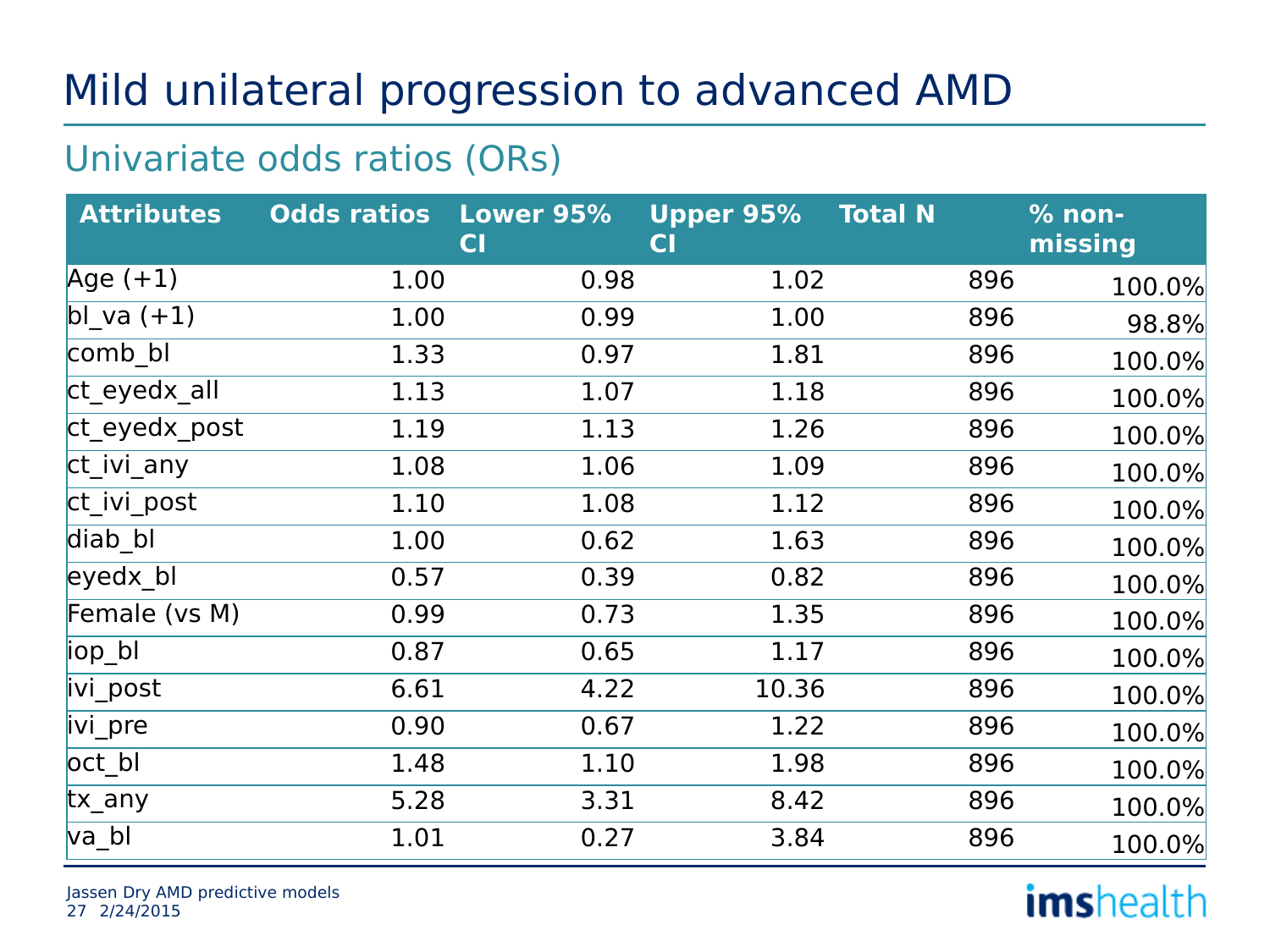

# Mild unilateral progression to advanced AMD
Univariate odds ratios (ORs)
| Attributes | Odds ratios | Lower 95% CI | Upper 95% CI | Total N | % non-missing |
| --- | --- | --- | --- | --- | --- |
| Age (+1) | 1.00 | 0.98 | 1.02 | 896 | 100.0% |
| bl\_va (+1) | 1.00 | 0.99 | 1.00 | 896 | 98.8% |
| comb\_bl | 1.33 | 0.97 | 1.81 | 896 | 100.0% |
| ct\_eyedx\_all | 1.13 | 1.07 | 1.18 | 896 | 100.0% |
| ct\_eyedx\_post | 1.19 | 1.13 | 1.26 | 896 | 100.0% |
| ct\_ivi\_any | 1.08 | 1.06 | 1.09 | 896 | 100.0% |
| ct\_ivi\_post | 1.10 | 1.08 | 1.12 | 896 | 100.0% |
| diab\_bl | 1.00 | 0.62 | 1.63 | 896 | 100.0% |
| eyedx\_bl | 0.57 | 0.39 | 0.82 | 896 | 100.0% |
| Female (vs M) | 0.99 | 0.73 | 1.35 | 896 | 100.0% |
| iop\_bl | 0.87 | 0.65 | 1.17 | 896 | 100.0% |
| ivi\_post | 6.61 | 4.22 | 10.36 | 896 | 100.0% |
| ivi\_pre | 0.90 | 0.67 | 1.22 | 896 | 100.0% |
| oct\_bl | 1.48 | 1.10 | 1.98 | 896 | 100.0% |
| tx\_any | 5.28 | 3.31 | 8.42 | 896 | 100.0% |
| va\_bl | 1.01 | 0.27 | 3.84 | 896 | 100.0% |
Jassen Dry AMD predictive models
2/24/2015
27